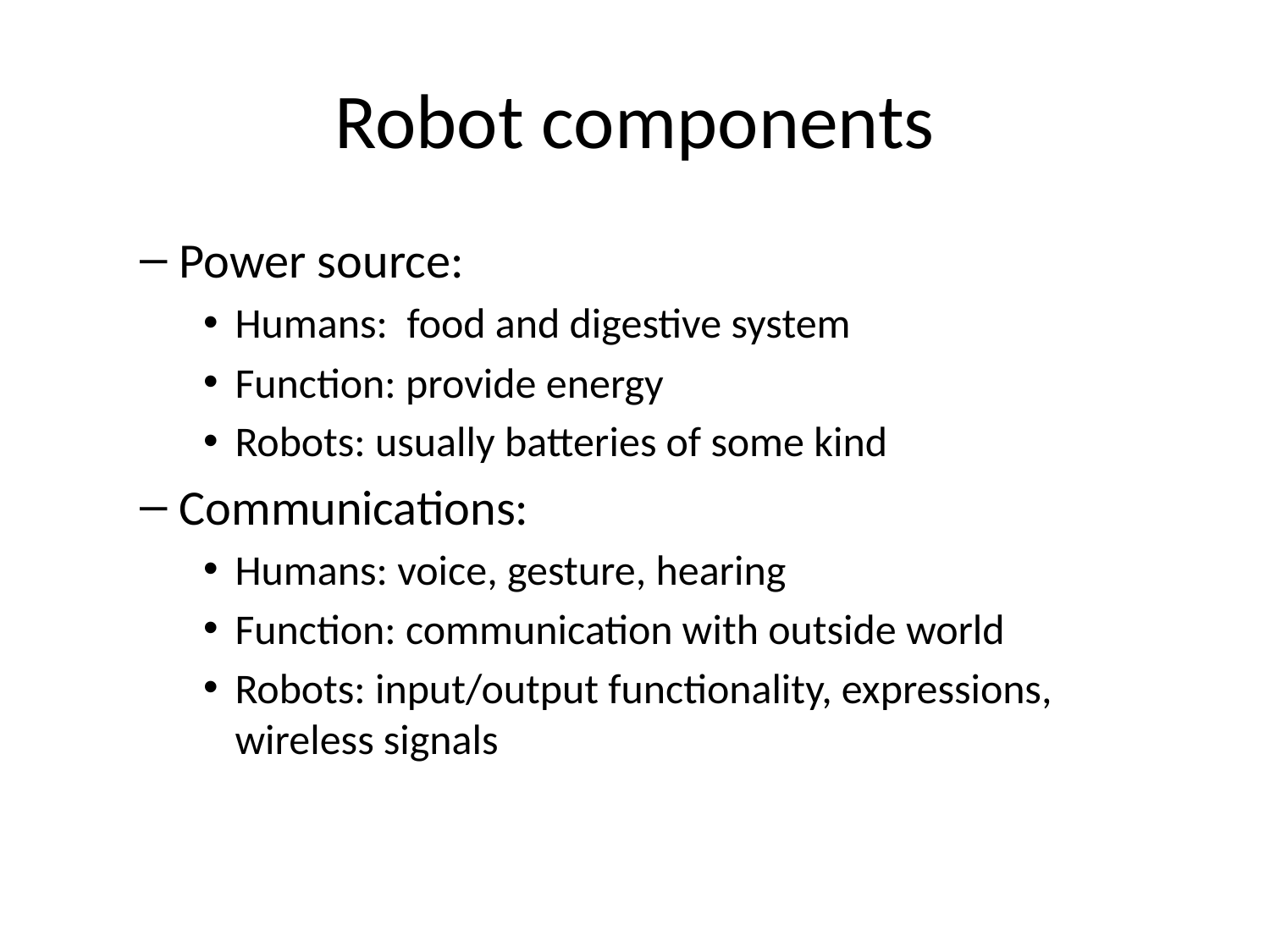

# Robot components
Power source:
Humans:  food and digestive system
Function: provide energy
Robots: usually batteries of some kind
Communications:
Humans: voice, gesture, hearing
Function: communication with outside world
Robots: input/output functionality, expressions, wireless signals